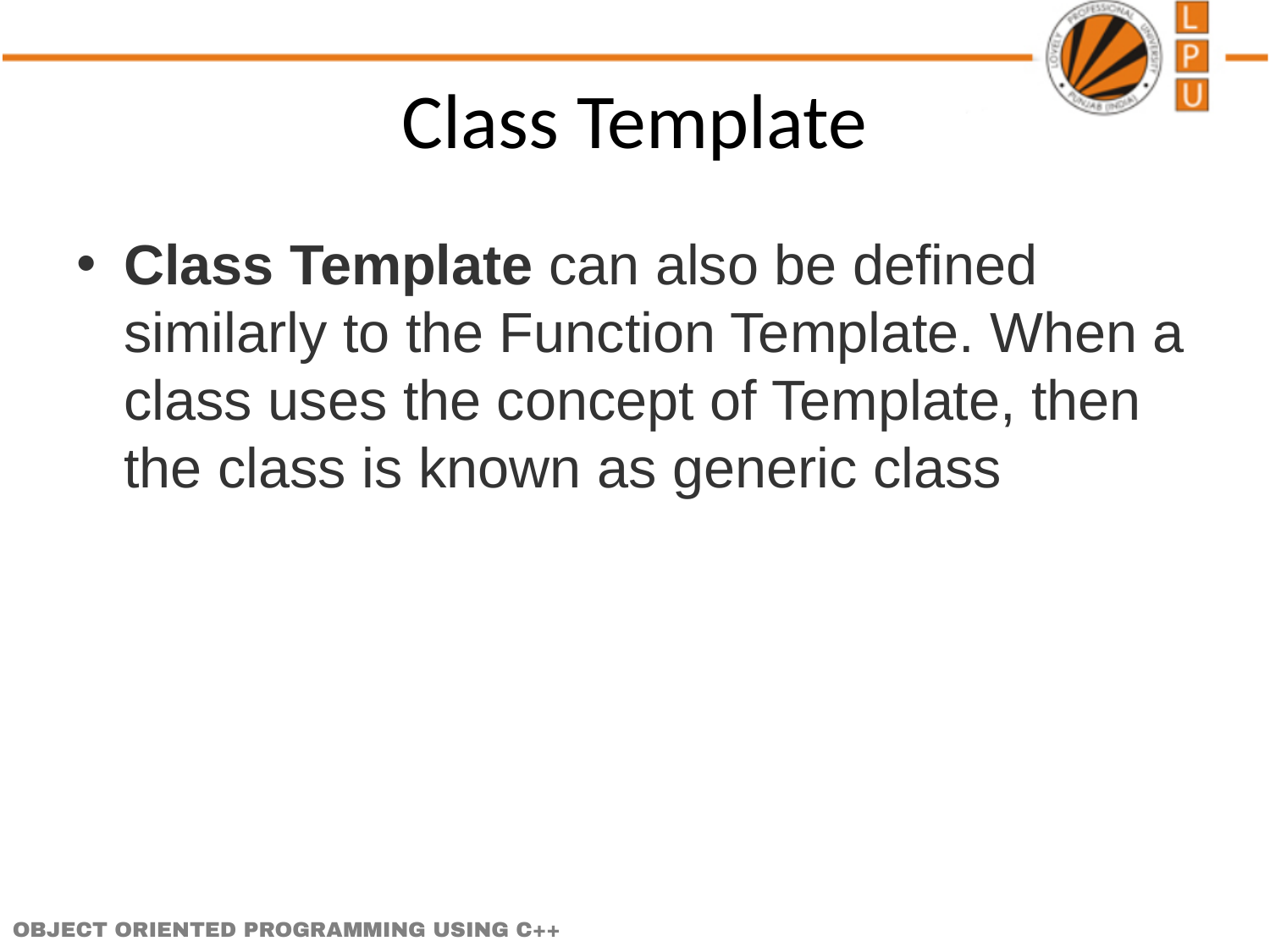

# Class Template
Class Template can also be defined similarly to the Function Template. When a class uses the concept of Template, then the class is known as generic class